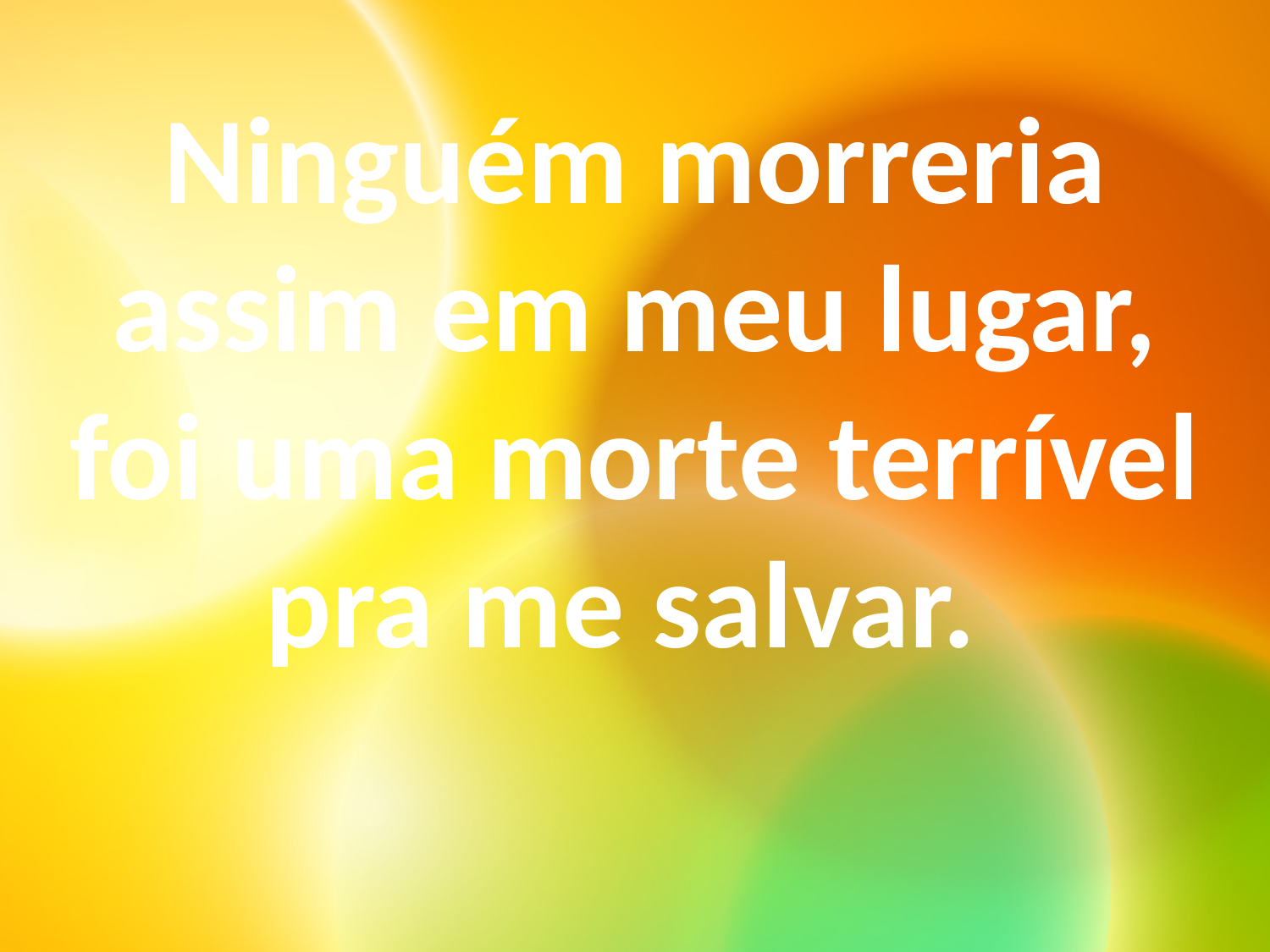

Ninguém morreria assim em meu lugar, foi uma morte terrível pra me salvar.